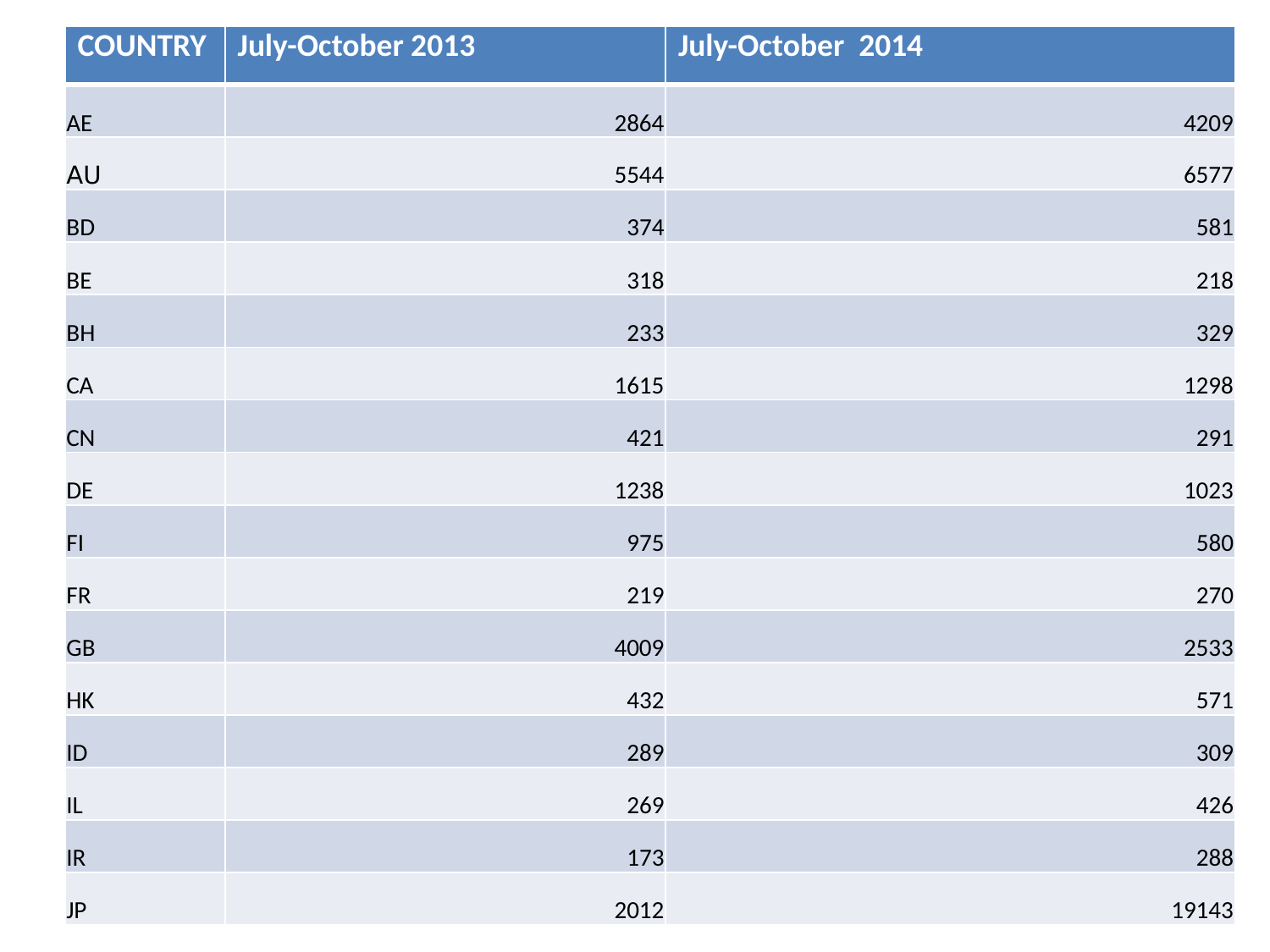

| COUNTRY | July-October 2013 | July-October 2014 |
| --- | --- | --- |
| AE | 2864 | 4209 |
| AU | 5544 | 6577 |
| BD | 374 | 581 |
| BE | 318 | 218 |
| BH | 233 | 329 |
| CA | 1615 | 1298 |
| CN | 421 | 291 |
| DE | 1238 | 1023 |
| FI | 975 | 580 |
| FR | 219 | 270 |
| GB | 4009 | 2533 |
| HK | 432 | 571 |
| ID | 289 | 309 |
| IL | 269 | 426 |
| IR | 173 | 288 |
| JP | 2012 | 19143 |
#